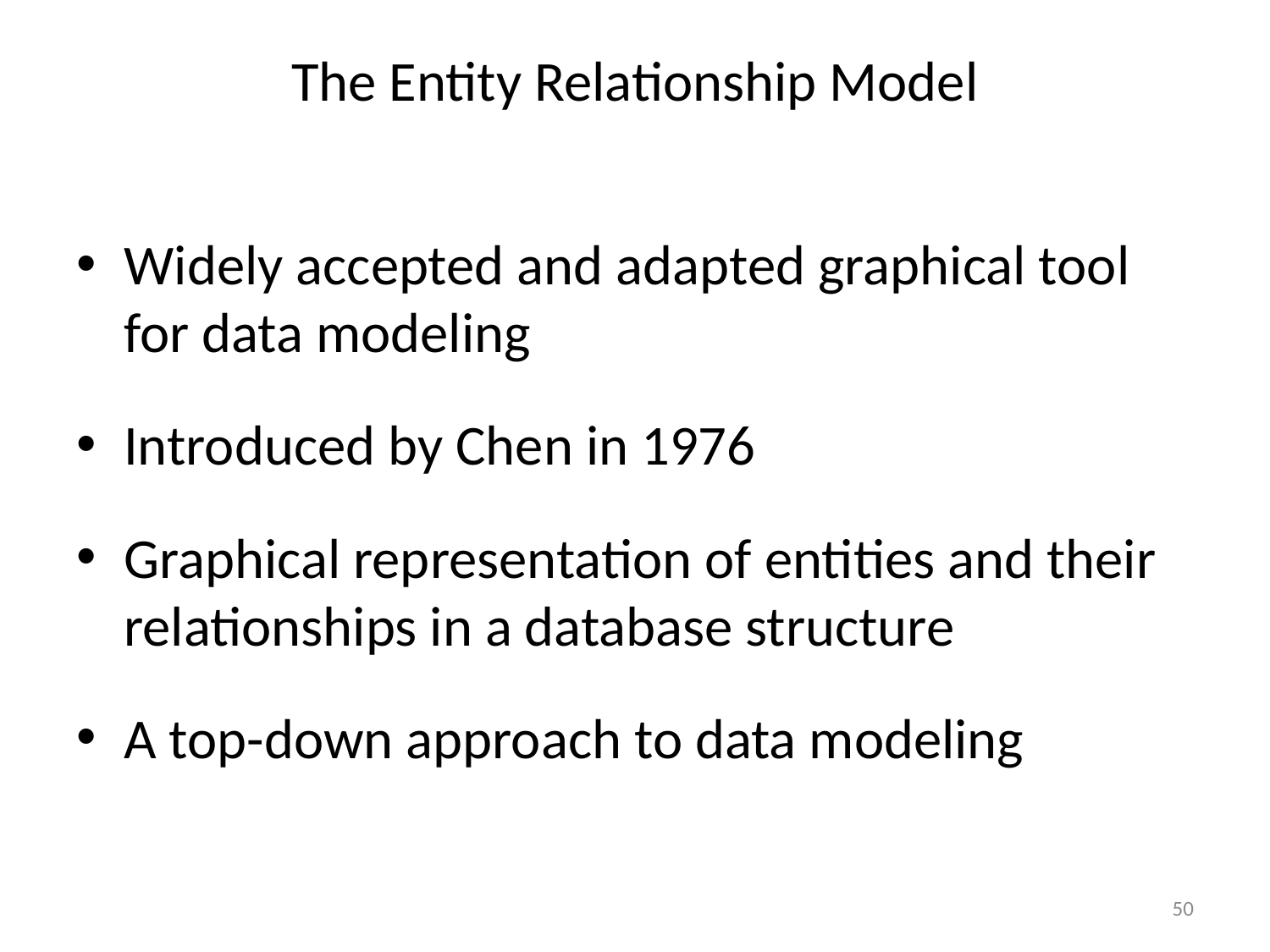

# The Entity Relationship Model
Widely accepted and adapted graphical tool for data modeling
Introduced by Chen in 1976
Graphical representation of entities and their relationships in a database structure
A top-down approach to data modeling
50